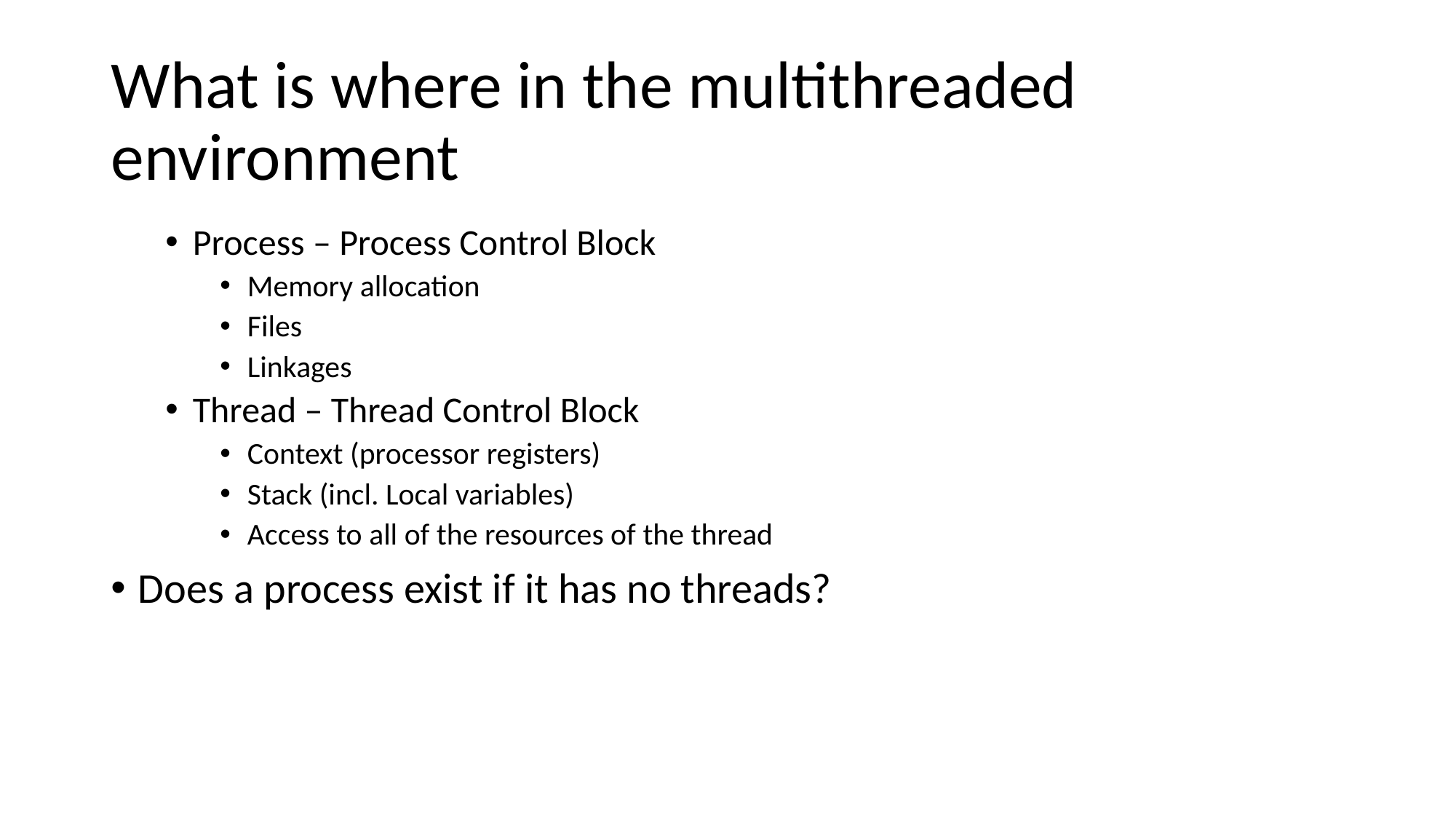

# What is where in the multithreaded environment
Process – Process Control Block
Memory allocation
Files
Linkages
Thread – Thread Control Block
Context (processor registers)
Stack (incl. Local variables)
Access to all of the resources of the thread
Does a process exist if it has no threads?